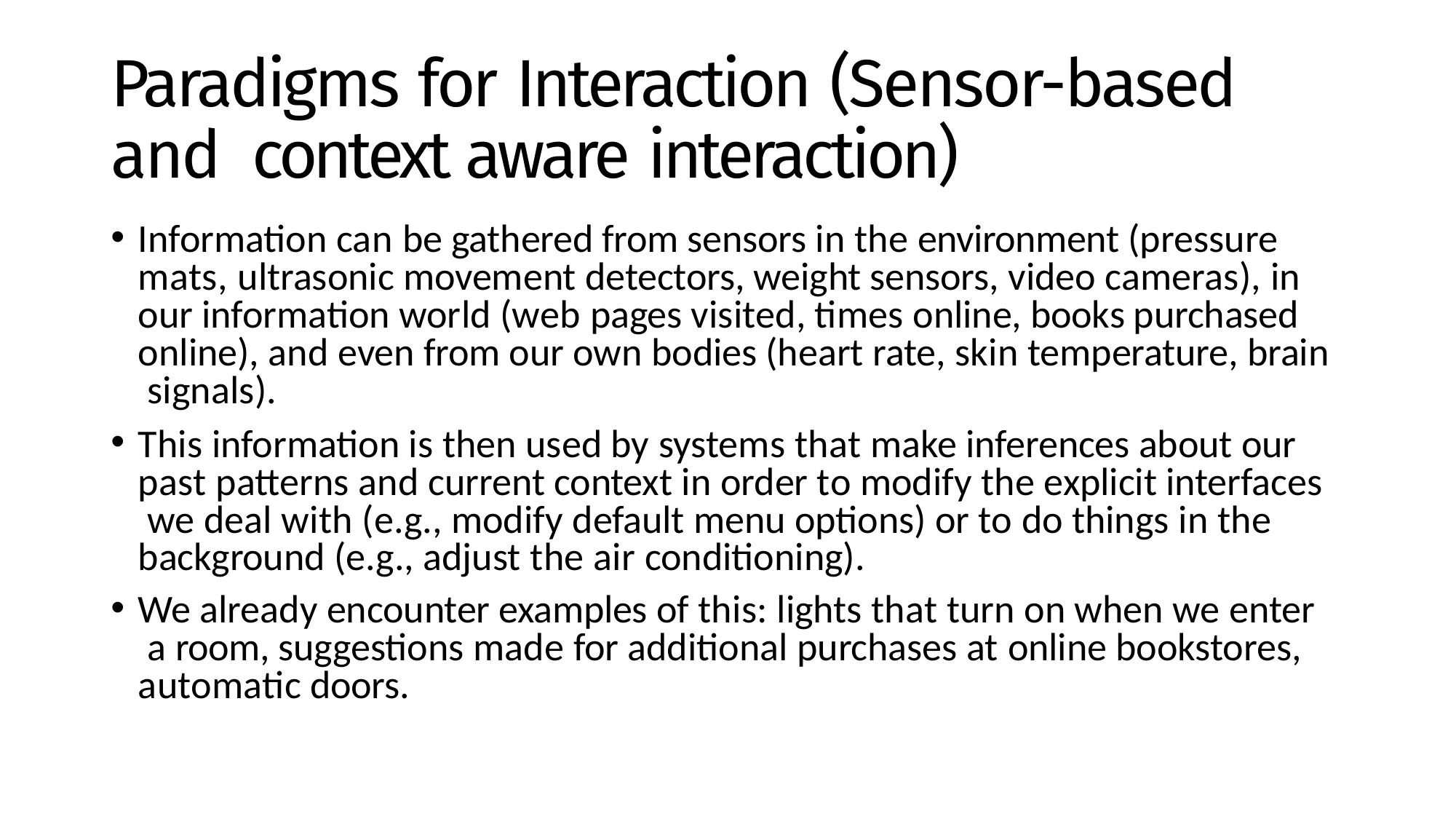

# Paradigms for Interaction (Sensor-based and  context aware interaction)
Information can be gathered from sensors in the environment (pressure  mats, ultrasonic movement detectors, weight sensors, video cameras), in  our information world (web pages visited, times online, books purchased  online), and even from our own bodies (heart rate, skin temperature, brain  signals).
This information is then used by systems that make inferences about our  past patterns and current context in order to modify the explicit interfaces  we deal with (e.g., modify default menu options) or to do things in the  background (e.g., adjust the air conditioning).
We already encounter examples of this: lights that turn on when we enter  a room, suggestions made for additional purchases at online bookstores,  automatic doors.